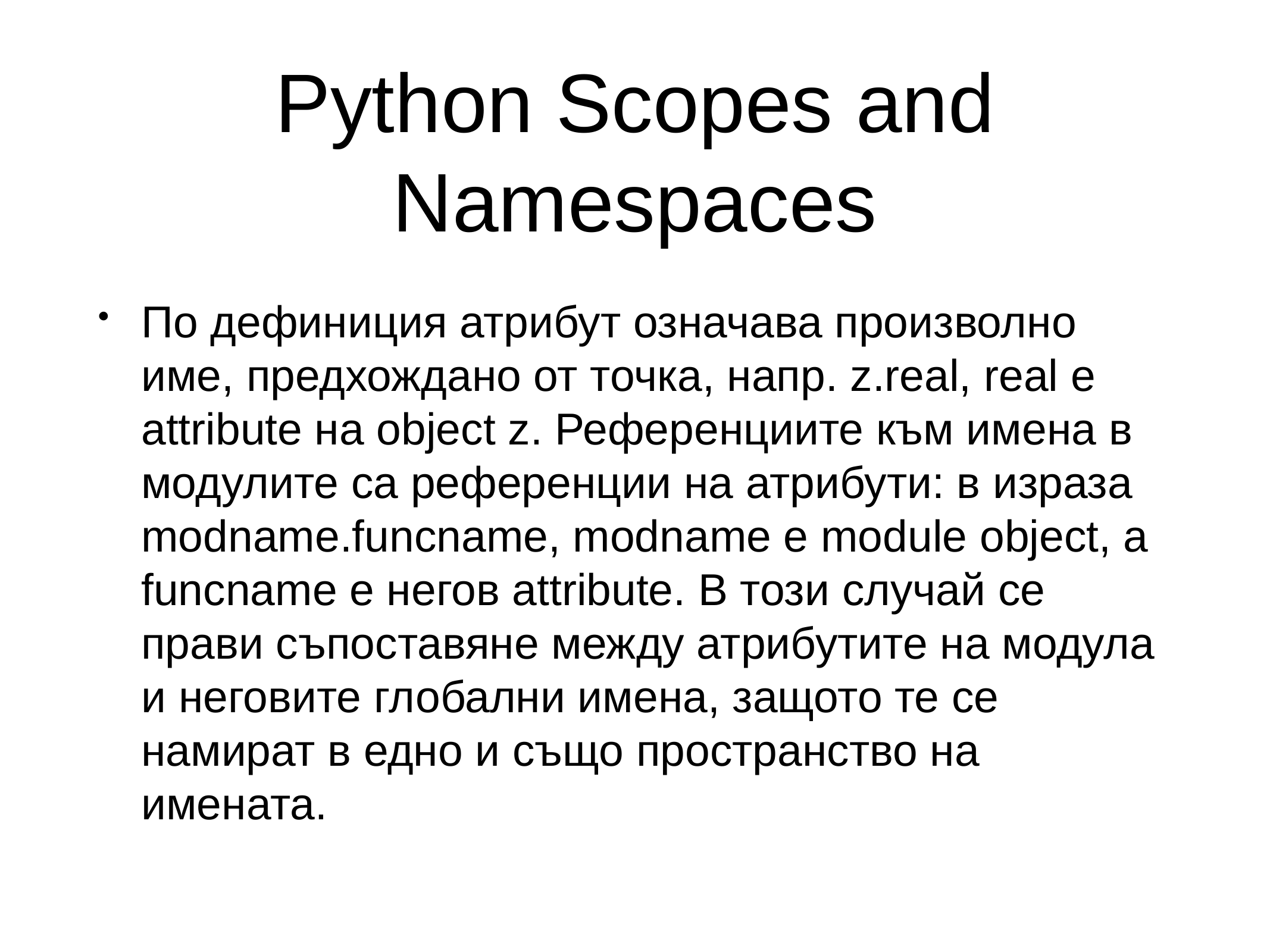

# Python Scopes and Namespaces
По дефиниция атрибут означава произволно име, предхождано от точка, напр. z.real, real е attribute на object z. Референциите към имена в модулите са референции на атрибути: в израза modname.funcname, modname е module object, а funcname е негов attribute. В този случай се прави съпоставяне между атрибутите на модула и неговите глобални имена, защото те се намират в едно и също пространство на имената.